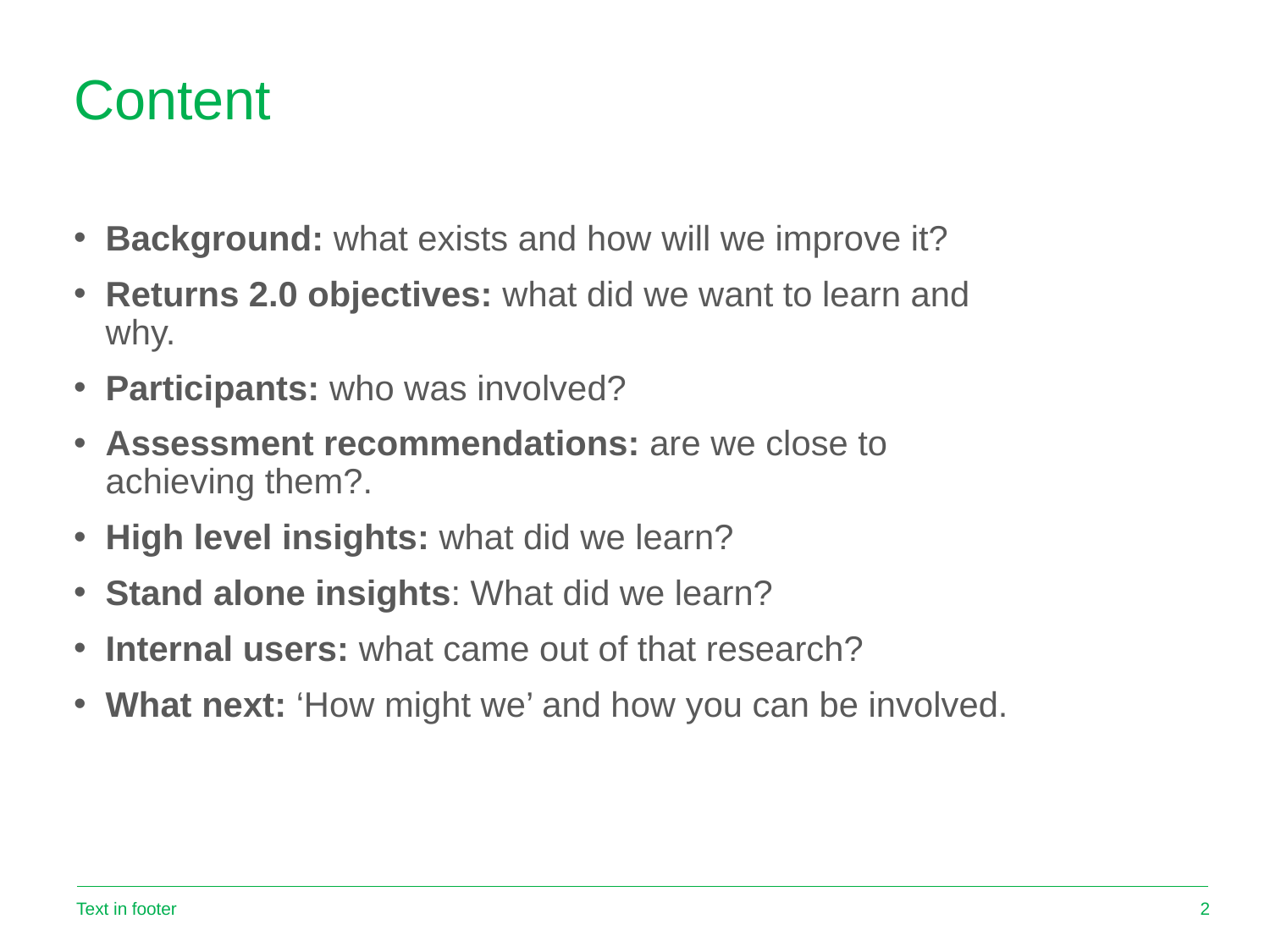

# Content
Background: what exists and how will we improve it?
Returns 2.0 objectives: what did we want to learn and why.
Participants: who was involved?
Assessment recommendations: are we close to achieving them?.
High level insights: what did we learn?
Stand alone insights: What did we learn?
Internal users: what came out of that research?
What next: ‘How might we’ and how you can be involved.

Text in footer
2